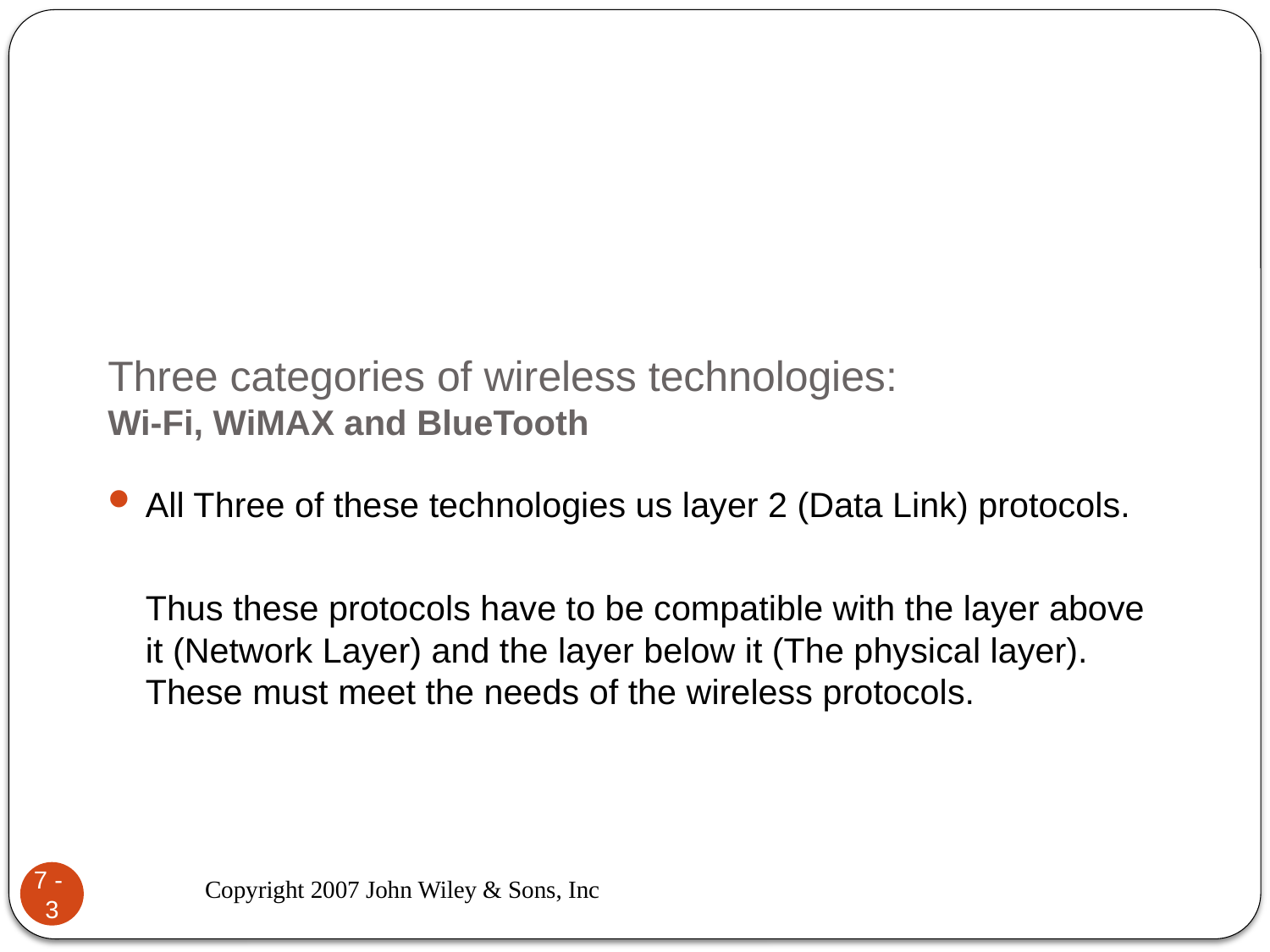

# Three categories of wireless technologies: Wi-Fi, WiMAX and BlueTooth
All Three of these technologies us layer 2 (Data Link) protocols.

		Thus these protocols have to be compatible with the layer above it (Network Layer) and the layer below it (The physical layer). These must meet the needs of the wireless protocols.
Copyright 2007 John Wiley & Sons, Inc
7 - 3